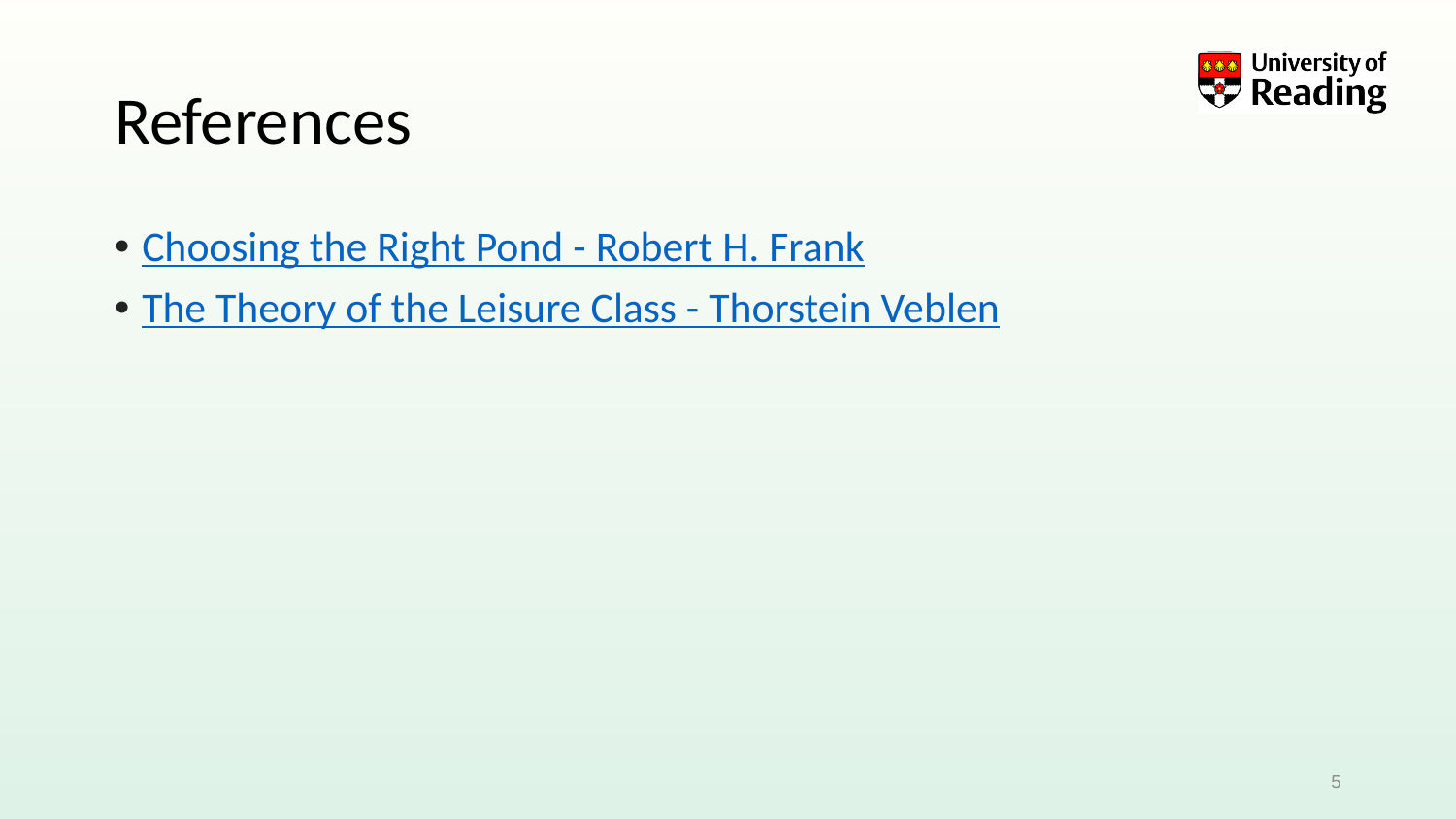

# References
Choosing the Right Pond - Robert H. Frank
The Theory of the Leisure Class - Thorstein Veblen

5